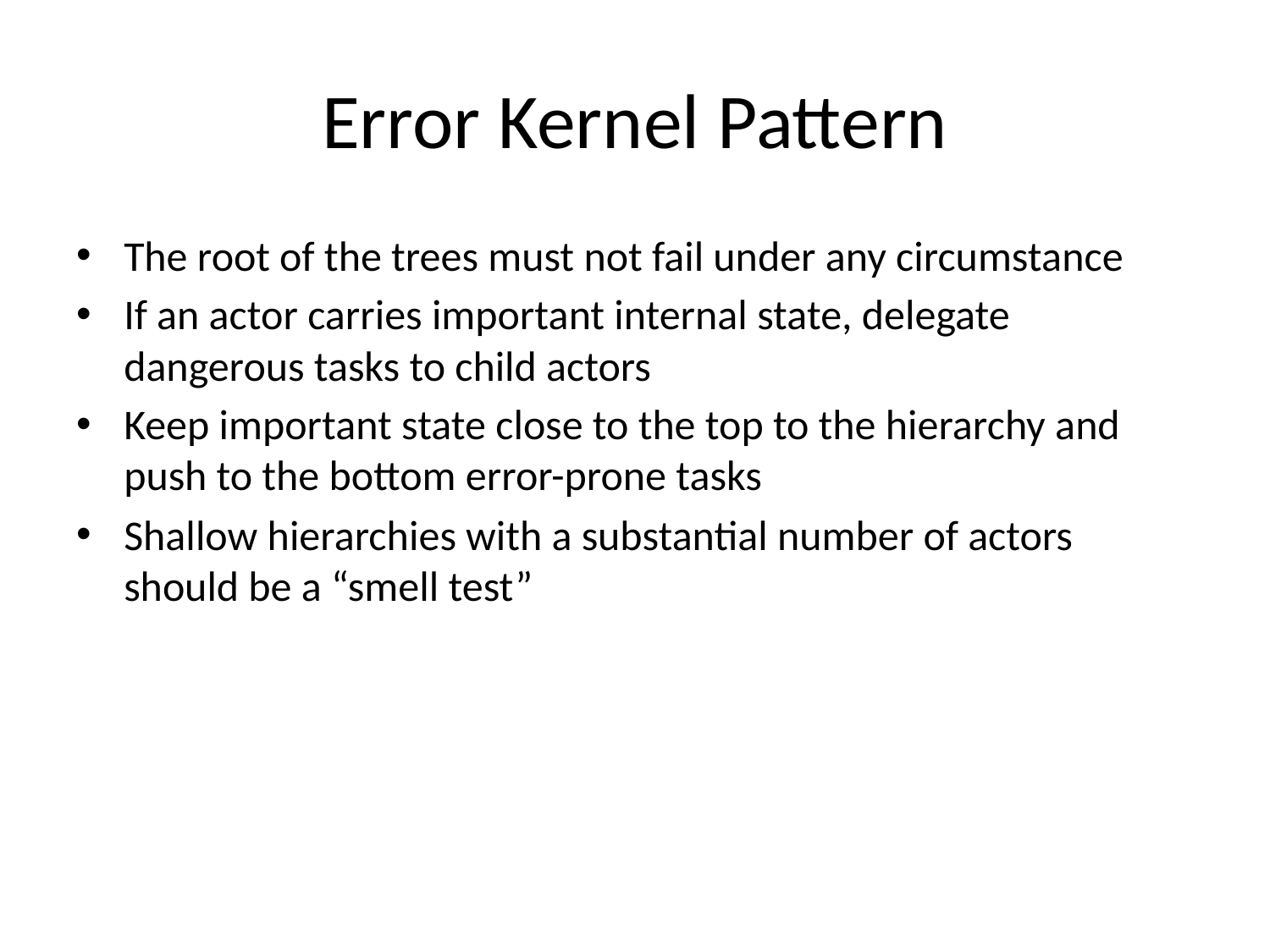

# Error Kernel Pattern
The root of the trees must not fail under any circumstance
If an actor carries important internal state, delegate dangerous tasks to child actors
Keep important state close to the top to the hierarchy and push to the bottom error-prone tasks
Shallow hierarchies with a substantial number of actors should be a “smell test”